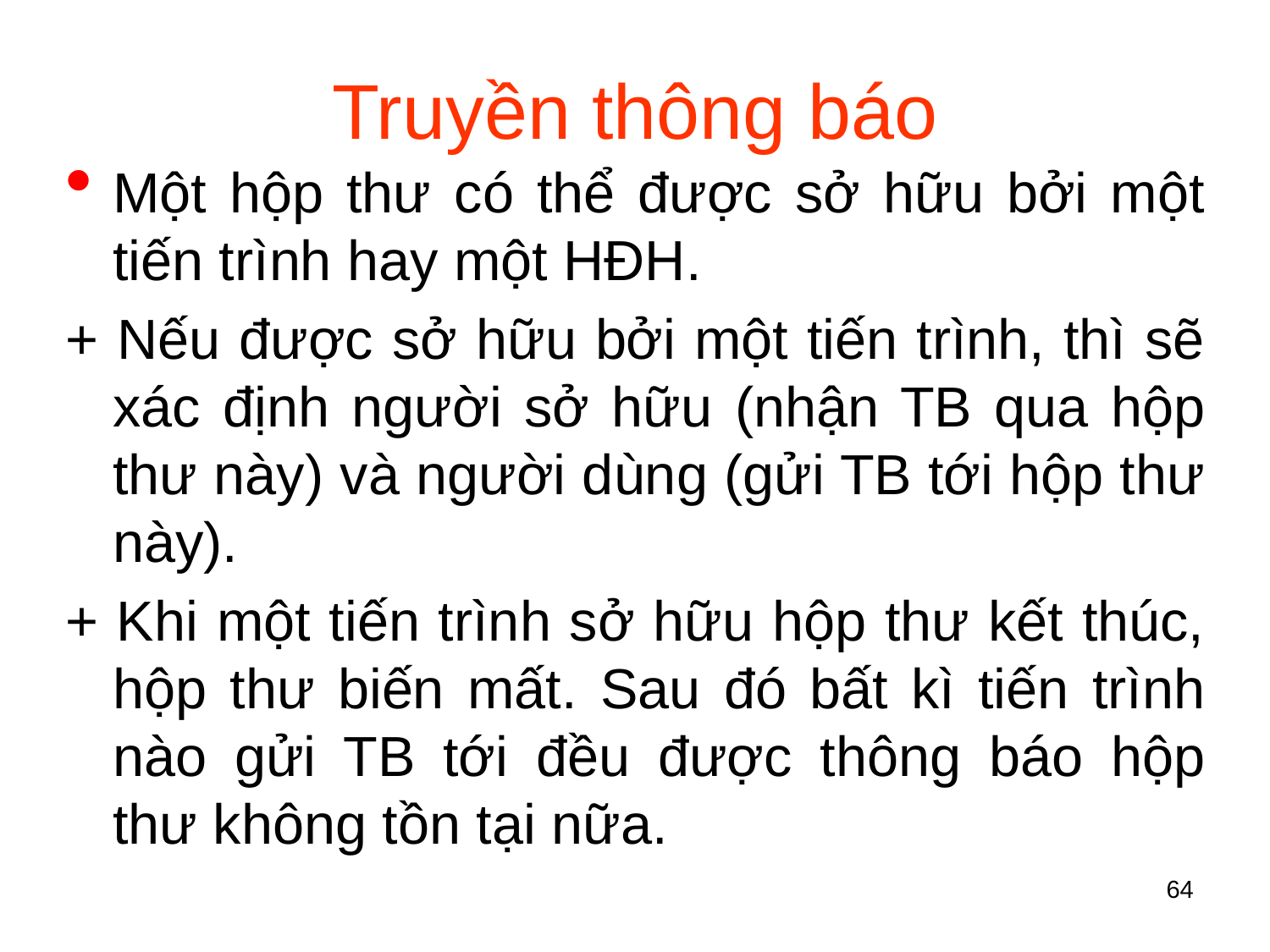

# Truyền thông báo
Một hộp thư có thể được sở hữu bởi một tiến trình hay một HĐH.
+ Nếu được sở hữu bởi một tiến trình, thì sẽ xác định người sở hữu (nhận TB qua hộp thư này) và người dùng (gửi TB tới hộp thư này).
+ Khi một tiến trình sở hữu hộp thư kết thúc, hộp thư biến mất. Sau đó bất kì tiến trình nào gửi TB tới đều được thông báo hộp thư không tồn tại nữa.
64